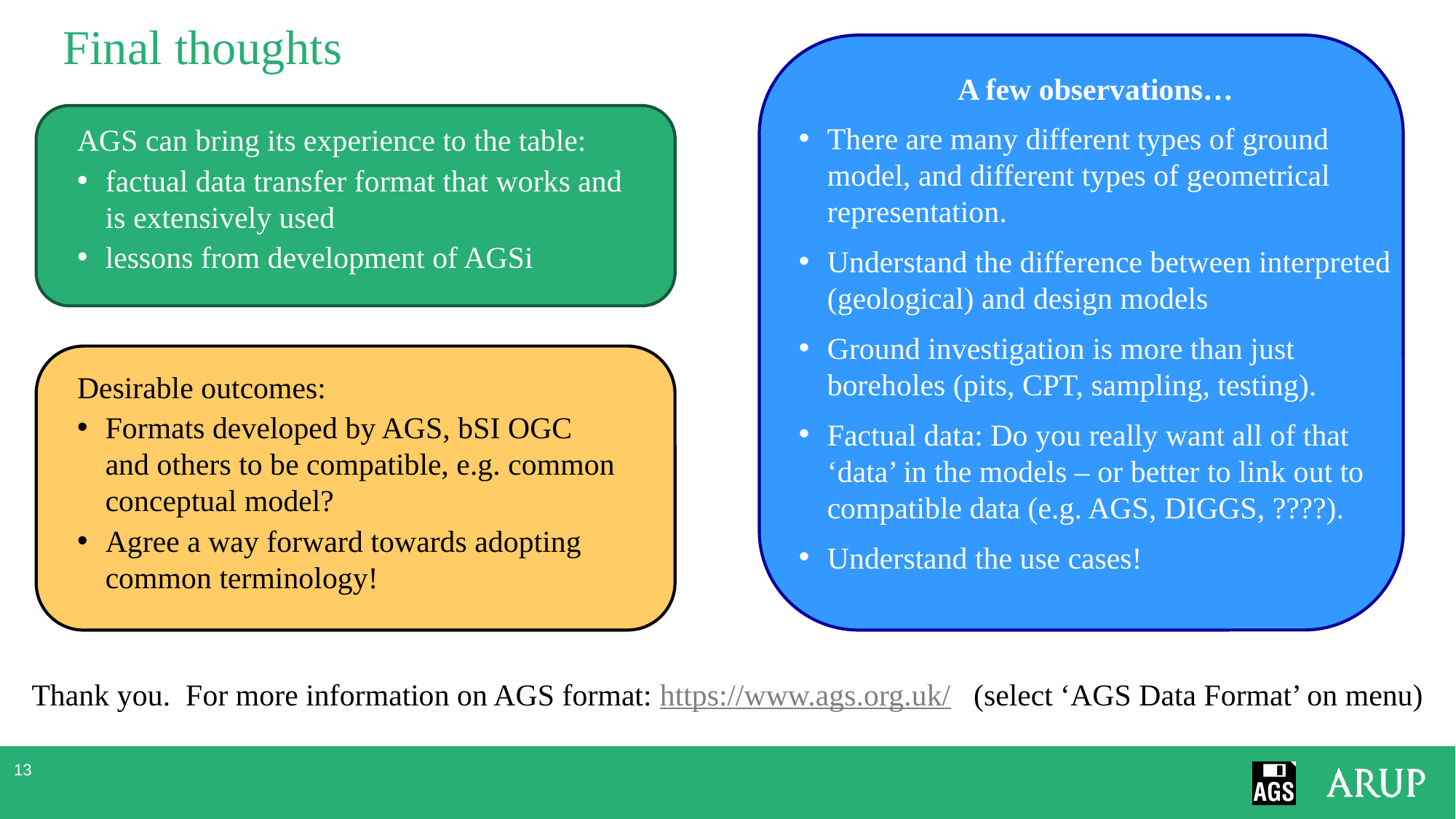

# Final thoughts

A few observations…
There are many different types of ground model, and different types of geometrical representation.
Understand the difference between interpreted (geological) and design models
Ground investigation is more than just boreholes (pits, CPT, sampling, testing).
Factual data: Do you really want all of that ‘data’ in the models – or better to link out to compatible data (e.g. AGS, DIGGS, ????).
Understand the use cases!

AGS can bring its experience to the table:
factual data transfer format that works and is extensively used
lessons from development of AGSi

Desirable outcomes:
Formats developed by AGS, bSI OGC and others to be compatible, e.g. common conceptual model?
Agree a way forward towards adopting common terminology!

Thank you.  For more information on AGS format: https://www.ags.org.uk/   (select ‘AGS Data Format’ on menu)